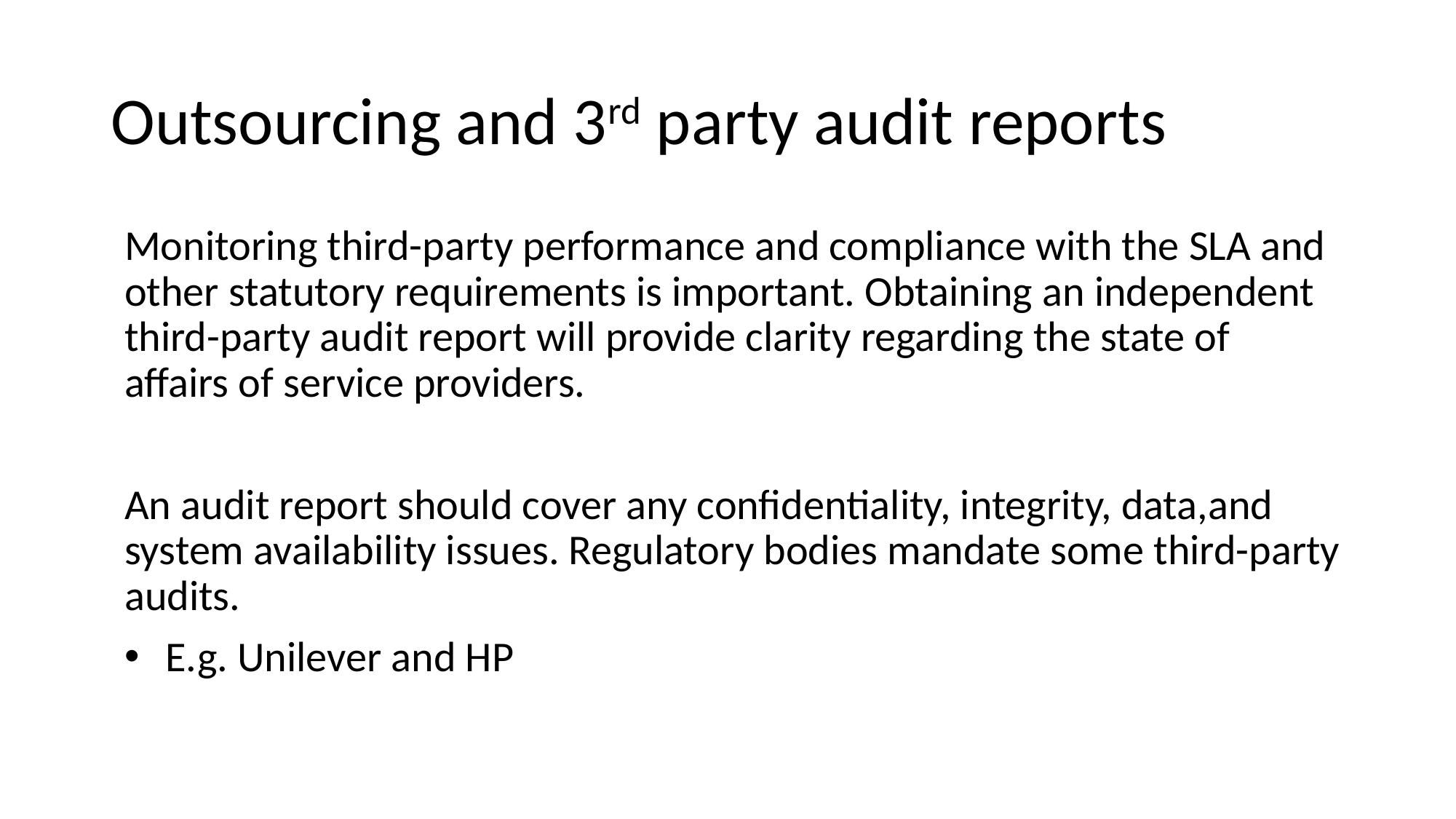

# Outsourcing and 3rd party audit reports
Monitoring third-party performance and compliance with the SLA and other statutory requirements is important. Obtaining an independent third-party audit report will provide clarity regarding the state of affairs of service providers.

An audit report should cover any confidentiality, integrity, data,and system availability issues. Regulatory bodies mandate some third-party audits.
E.g. Unilever and HP